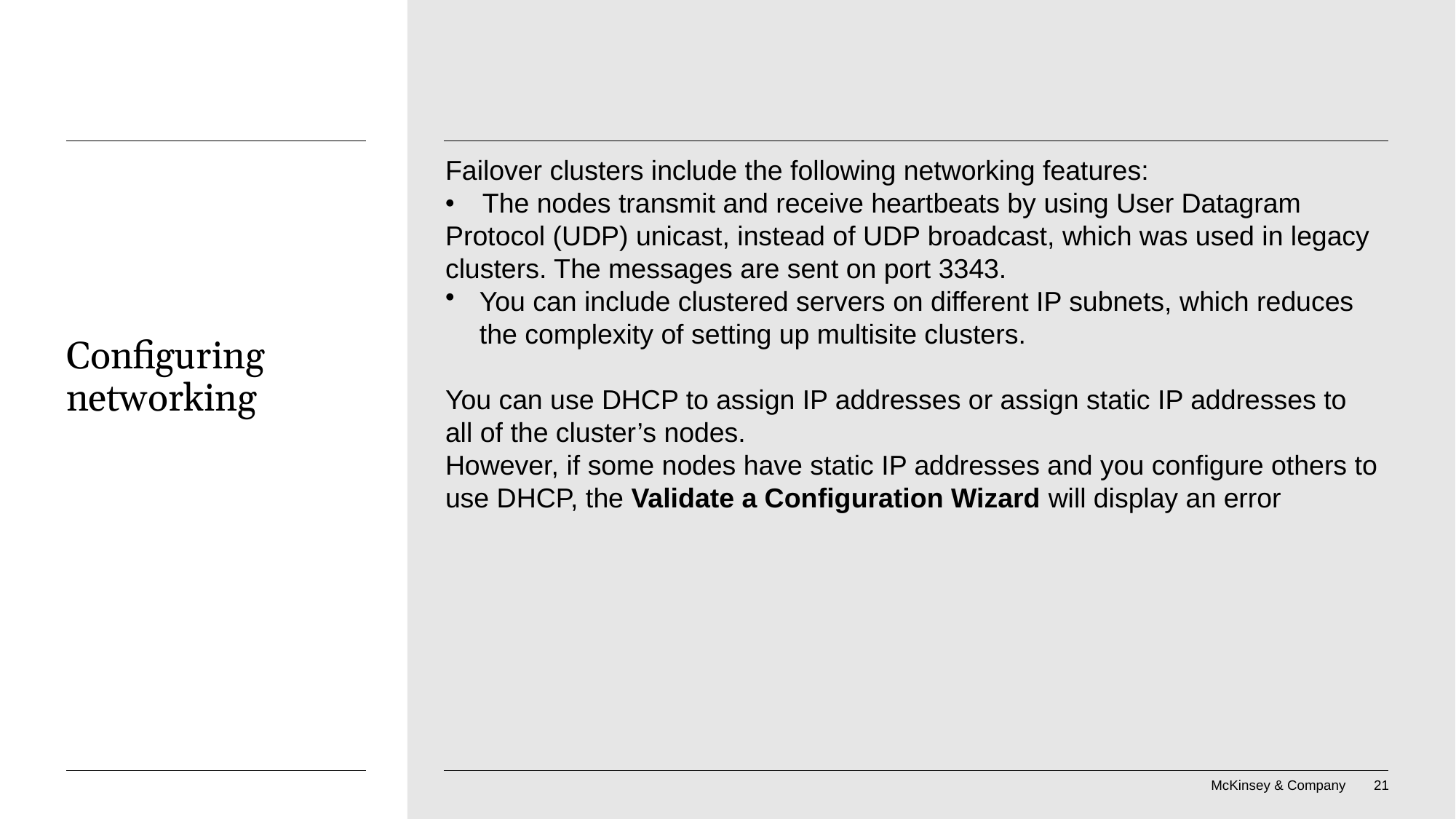

Failover clusters include the following networking features:
•  The nodes transmit and receive heartbeats by using User Datagram Protocol (UDP) unicast, instead of UDP broadcast, which was used in legacy clusters. The messages are sent on port 3343.
You can include clustered servers on different IP subnets, which reduces the complexity of setting up multisite clusters.

You can use DHCP to assign IP addresses or assign static IP addresses to all of the cluster’s nodes.
However, if some nodes have static IP addresses and you configure others to use DHCP, the Validate a Configuration Wizard will display an error
# Configuring networking